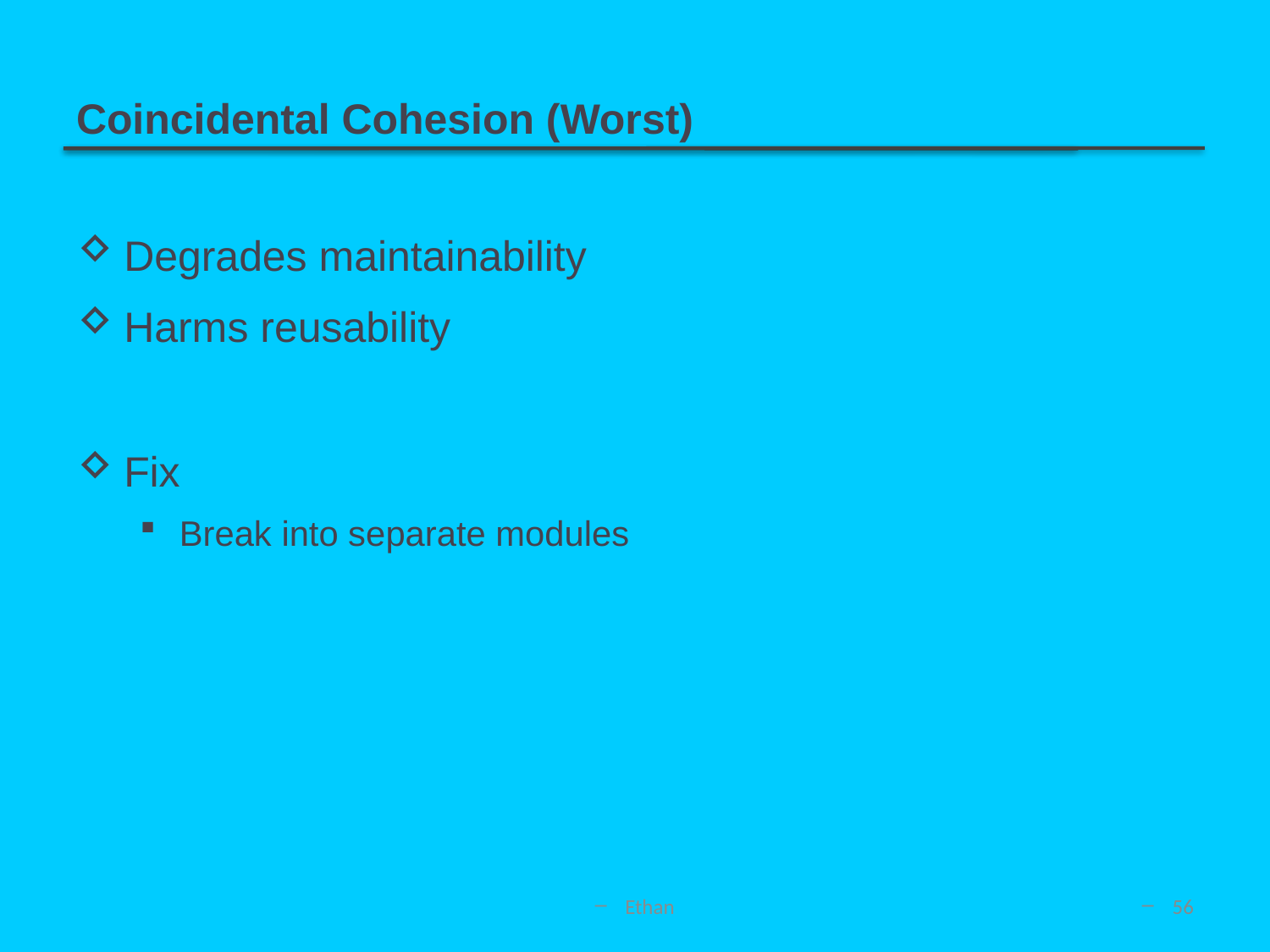

# Coincidental Cohesion (Worst)
Degrades maintainability
Harms reusability

Fix
Break into separate modules
Ethan
56